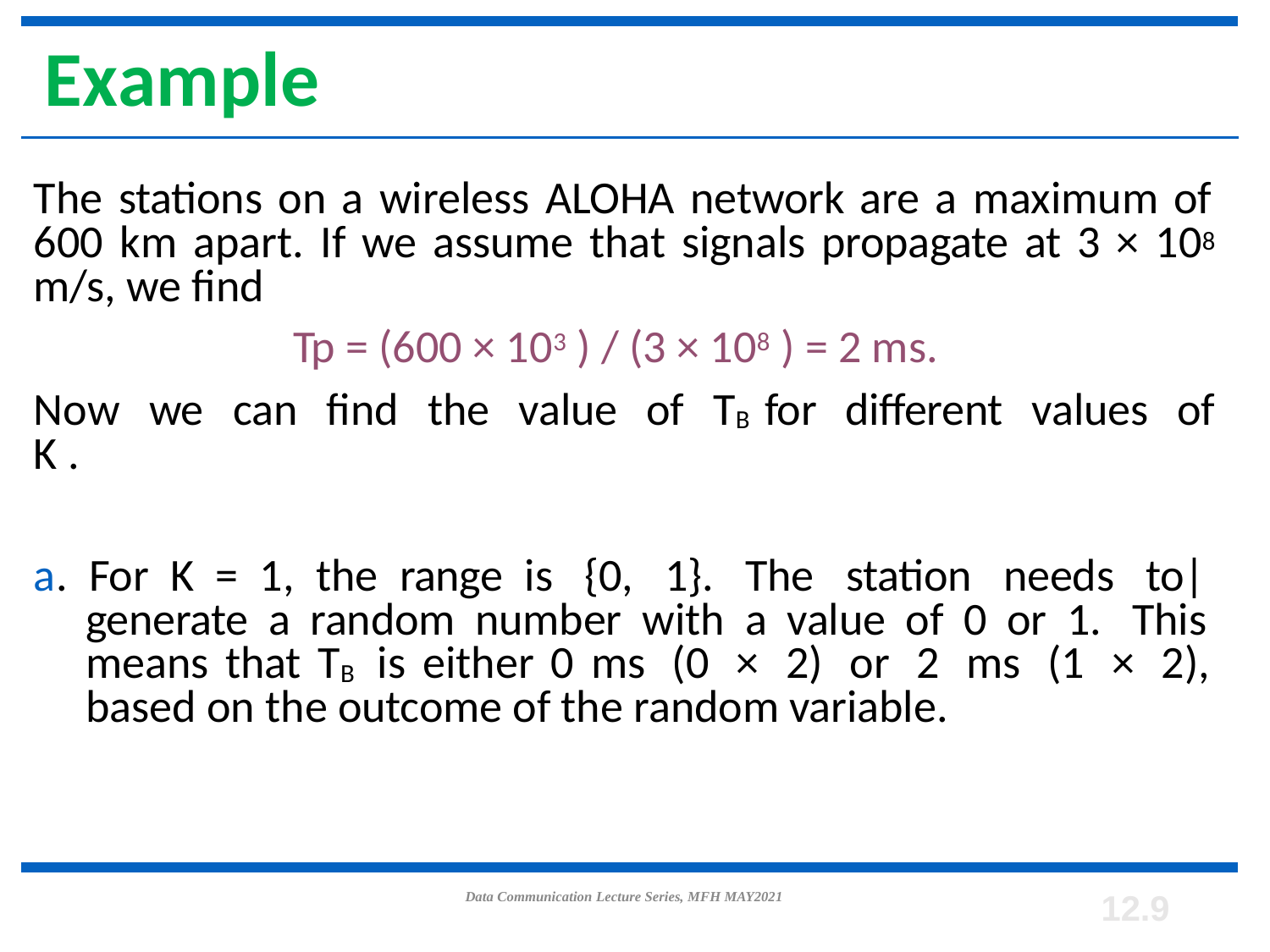

# Example

The stations on a wireless ALOHA network are a maximum of  600 km apart. If we assume that signals propagate at 3 × 108  m/s, we find
Tp = (600 × 103 ) / (3 × 108 ) = 2 ms.
Now we can find the value of TB  for different values of  K .

a. For K = 1, the range is {0, 1}. The station needs to|  generate a random number with a value of 0 or 1. This  means that TB is either 0 ms (0 × 2) or 2 ms (1 × 2),  based on the outcome of the random variable.

Data Communication Lecture Series, MFH MAY2021
12.9